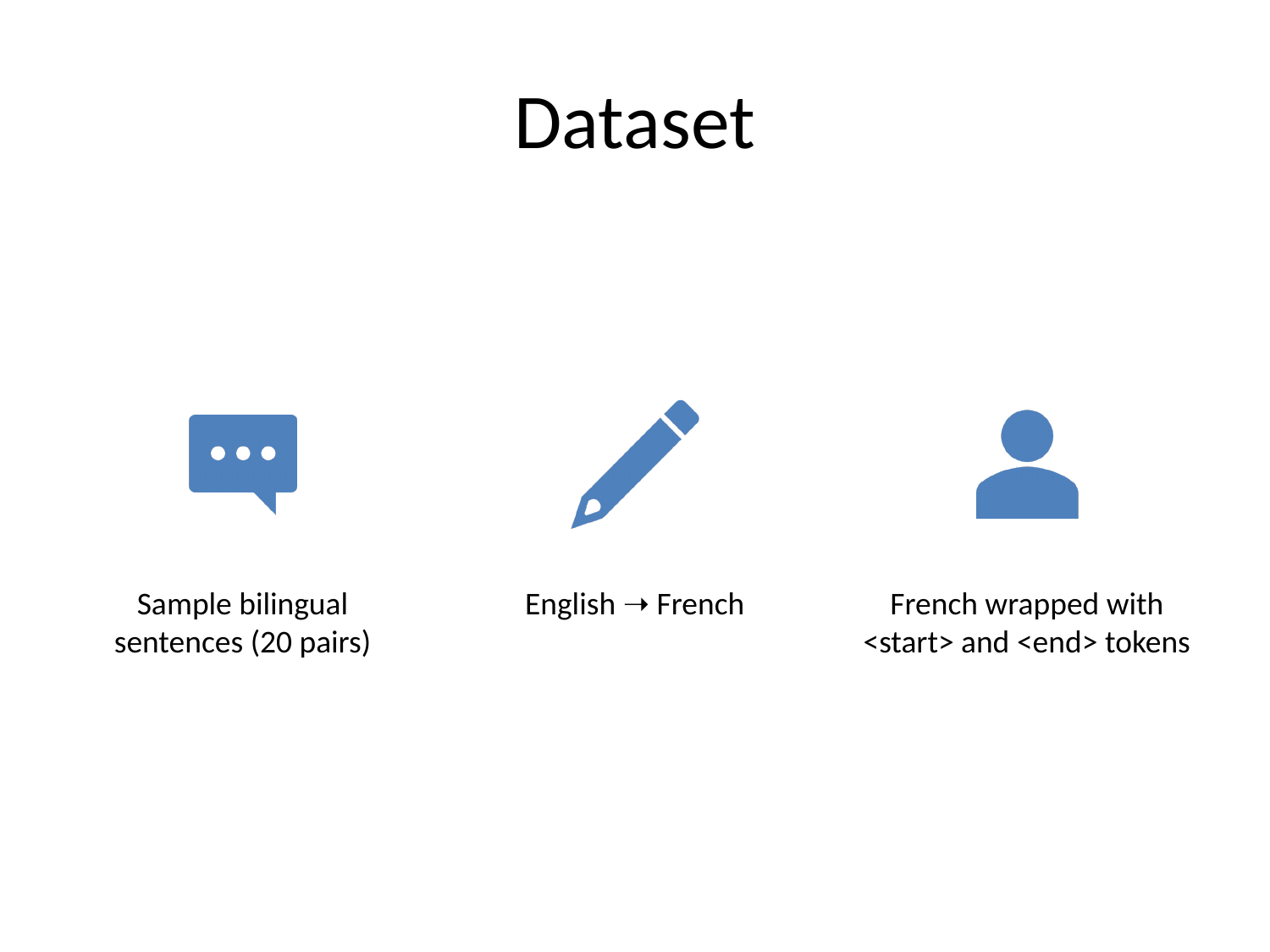

# Dataset
Sample bilingual sentences (20 pairs)
English ➝ French
French wrapped with <start> and <end> tokens